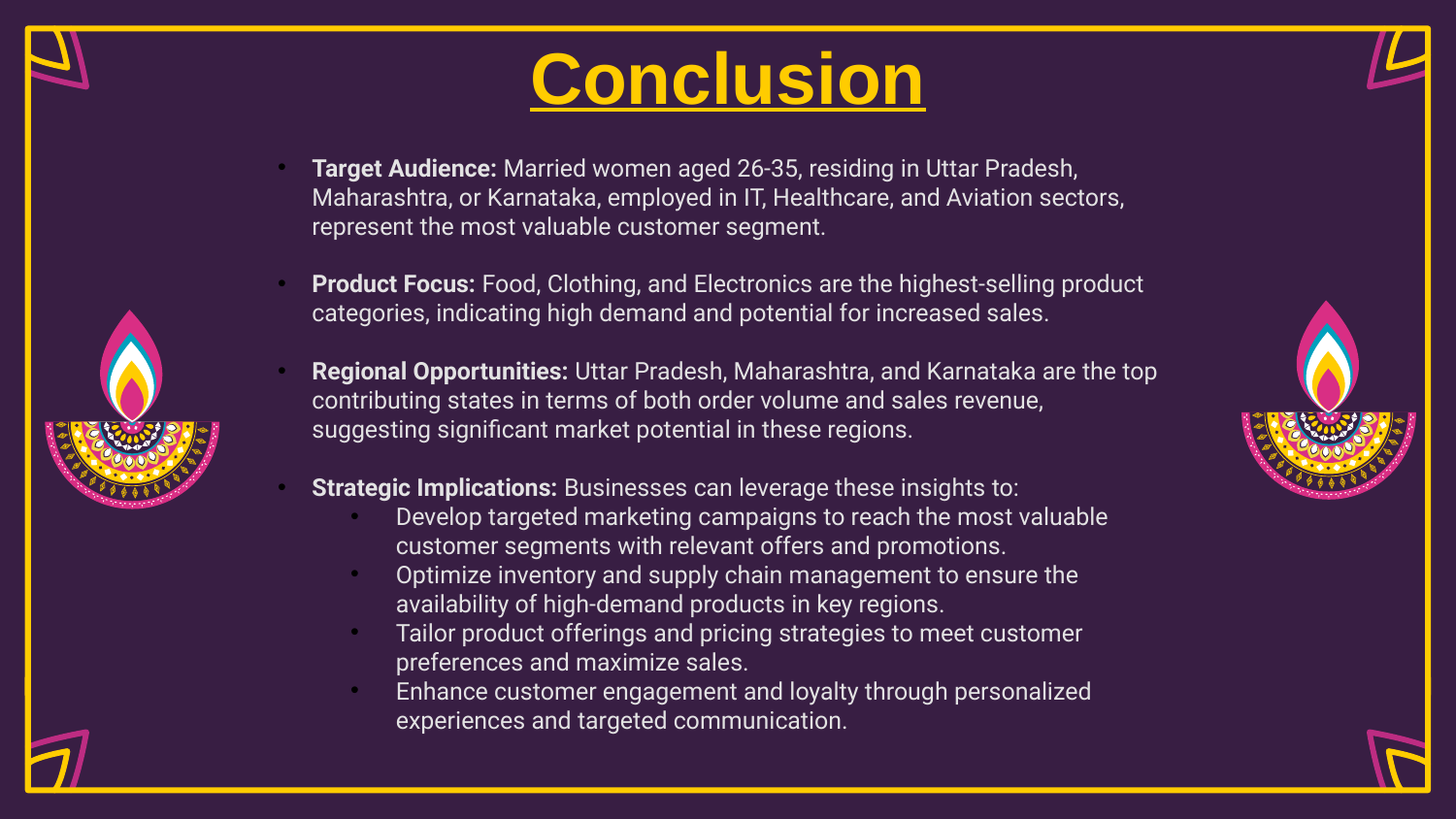

# Conclusion
Target Audience: Married women aged 26-35, residing in Uttar Pradesh, Maharashtra, or Karnataka, employed in IT, Healthcare, and Aviation sectors, represent the most valuable customer segment.

Product Focus: Food, Clothing, and Electronics are the highest-selling product categories, indicating high demand and potential for increased sales.

Regional Opportunities: Uttar Pradesh, Maharashtra, and Karnataka are the top contributing states in terms of both order volume and sales revenue, suggesting significant market potential in these regions.

Strategic Implications: Businesses can leverage these insights to:
Develop targeted marketing campaigns to reach the most valuable customer segments with relevant offers and promotions.
Optimize inventory and supply chain management to ensure the availability of high-demand products in key regions.
Tailor product offerings and pricing strategies to meet customer preferences and maximize sales.
Enhance customer engagement and loyalty through personalized experiences and targeted communication.